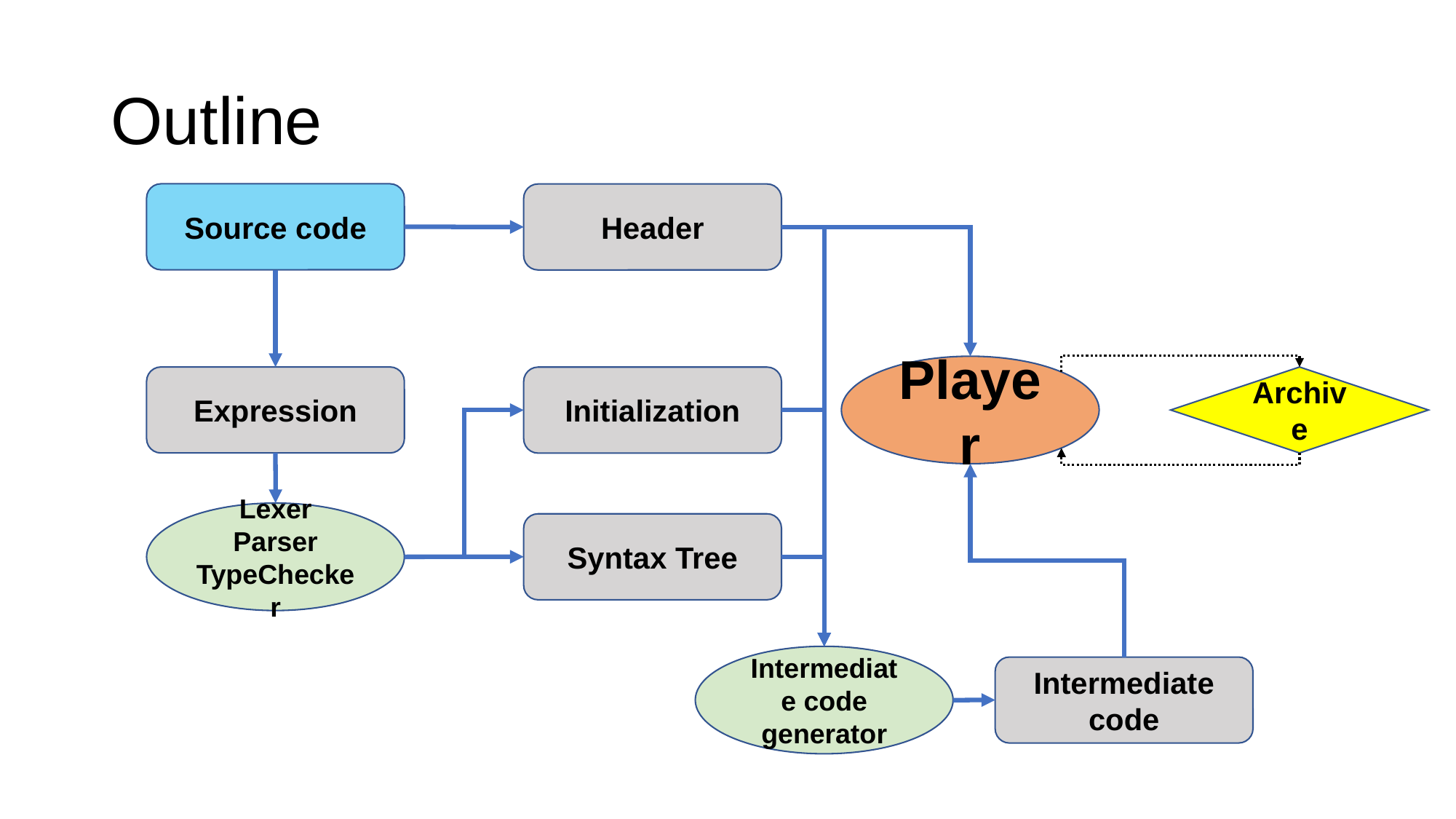

# Outline
Source code
Header
Player
Expression
Archive
Initialization
Lexer Parser
TypeChecker
Syntax Tree
Intermediate code generator
Intermediate code